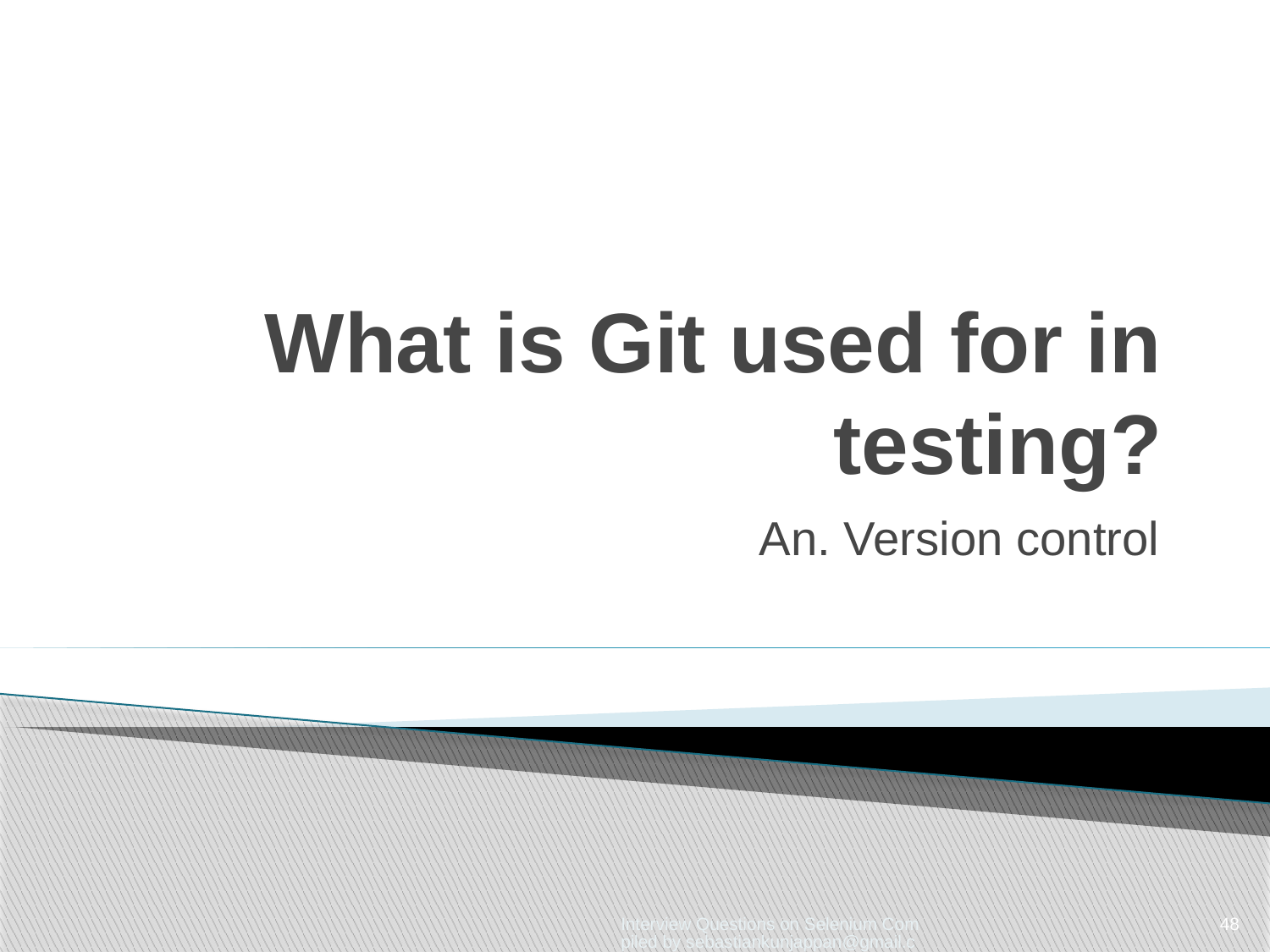

# What is Git used for in testing?
An. Version control
Interview Questions on Selenium Compiled by sebastiankunjappan@gmail.com
48